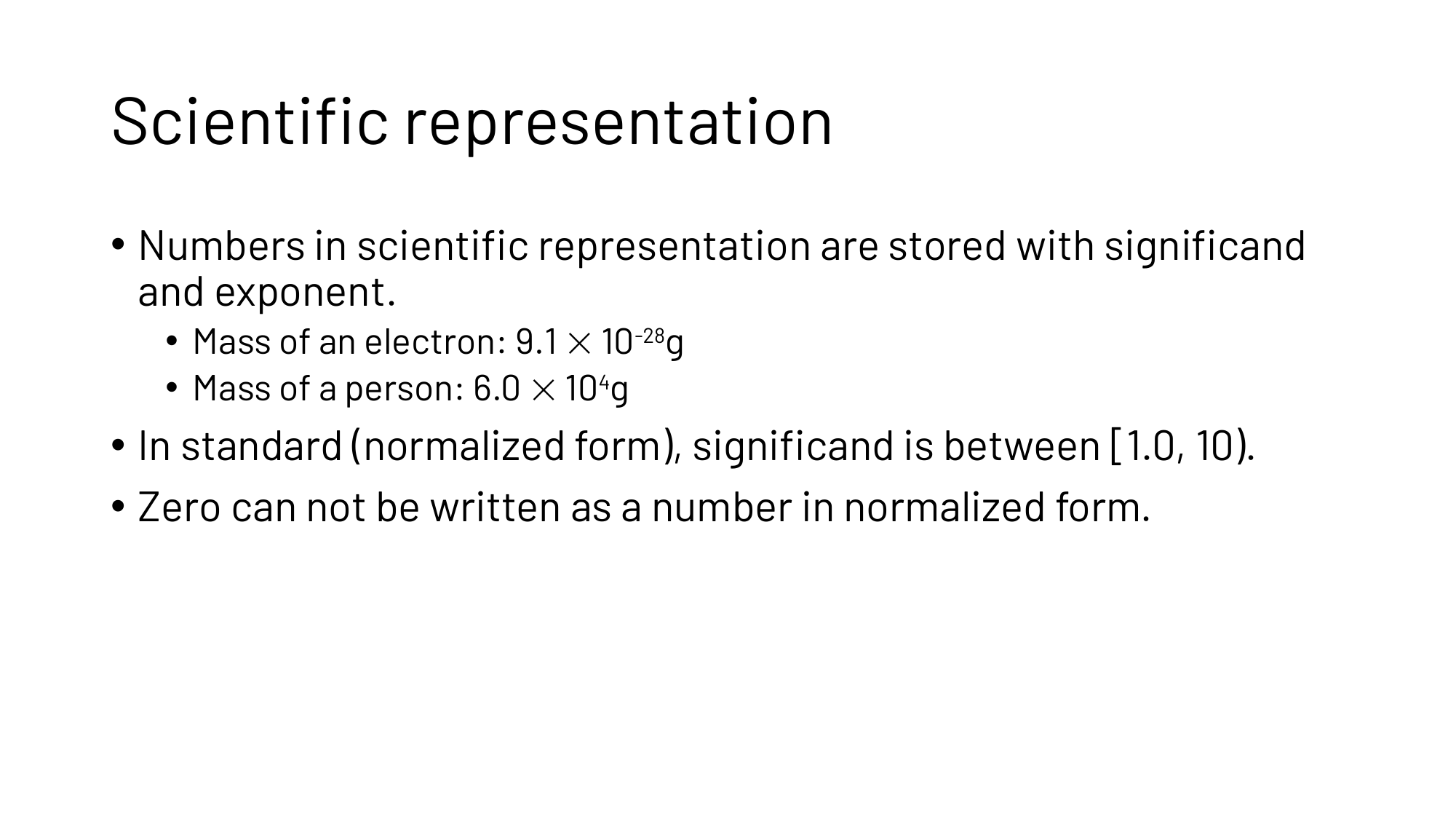

# Scientific representation
Numbers in scientific representation are stored with significand and exponent.
Mass of an electron: 9.1 × 10-28g
Mass of a person: 6.0 × 104g
In standard (normalized form), significand is between [1.0, 10).
Zero can not be written as a number in normalized form.